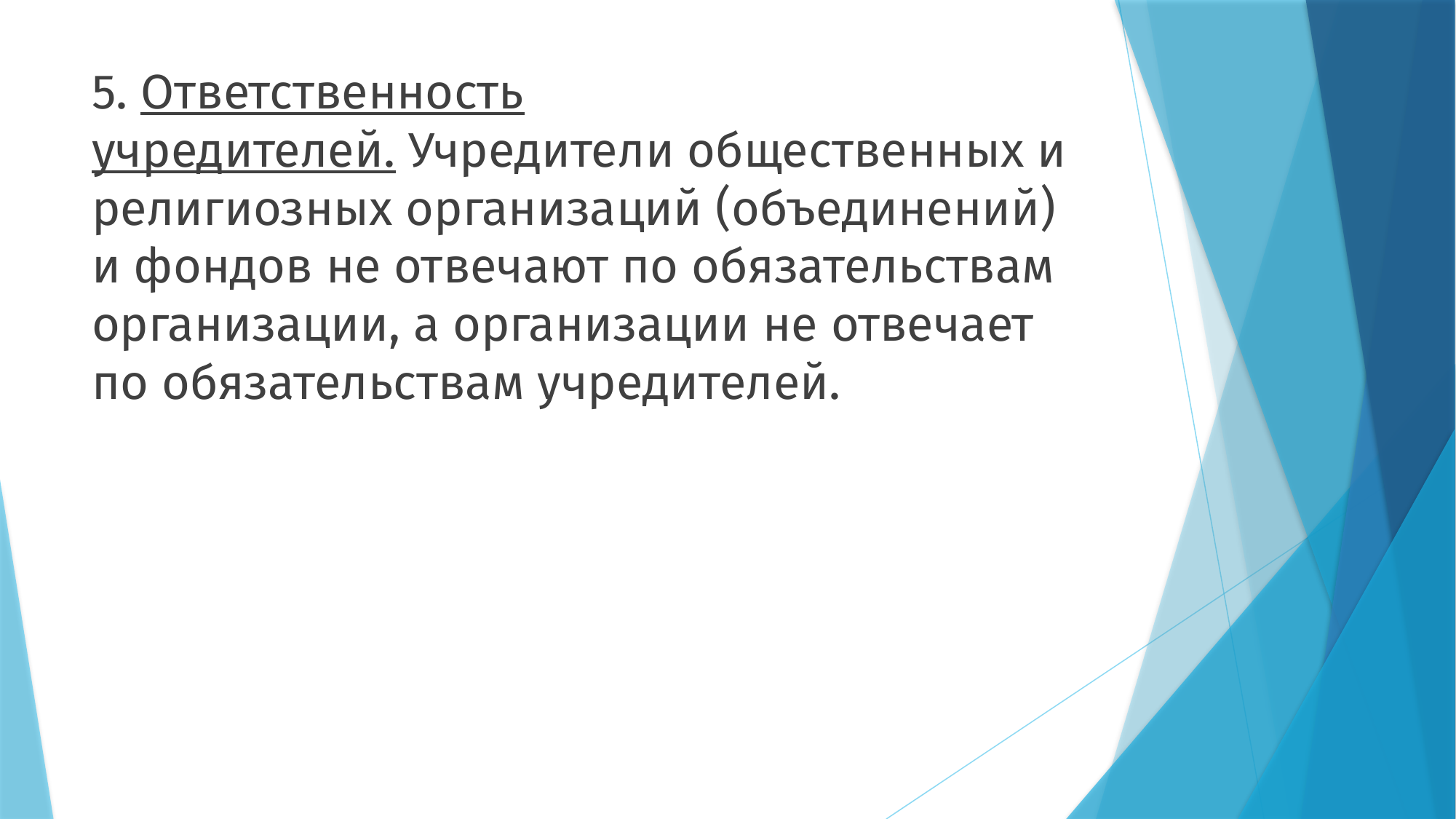

5. Ответственность учредителей. Учредители общественных и религиозных организаций (объединений) и фондов не отвечают по обязательствам организации, а организации не отвечает по обязательствам учредителей.